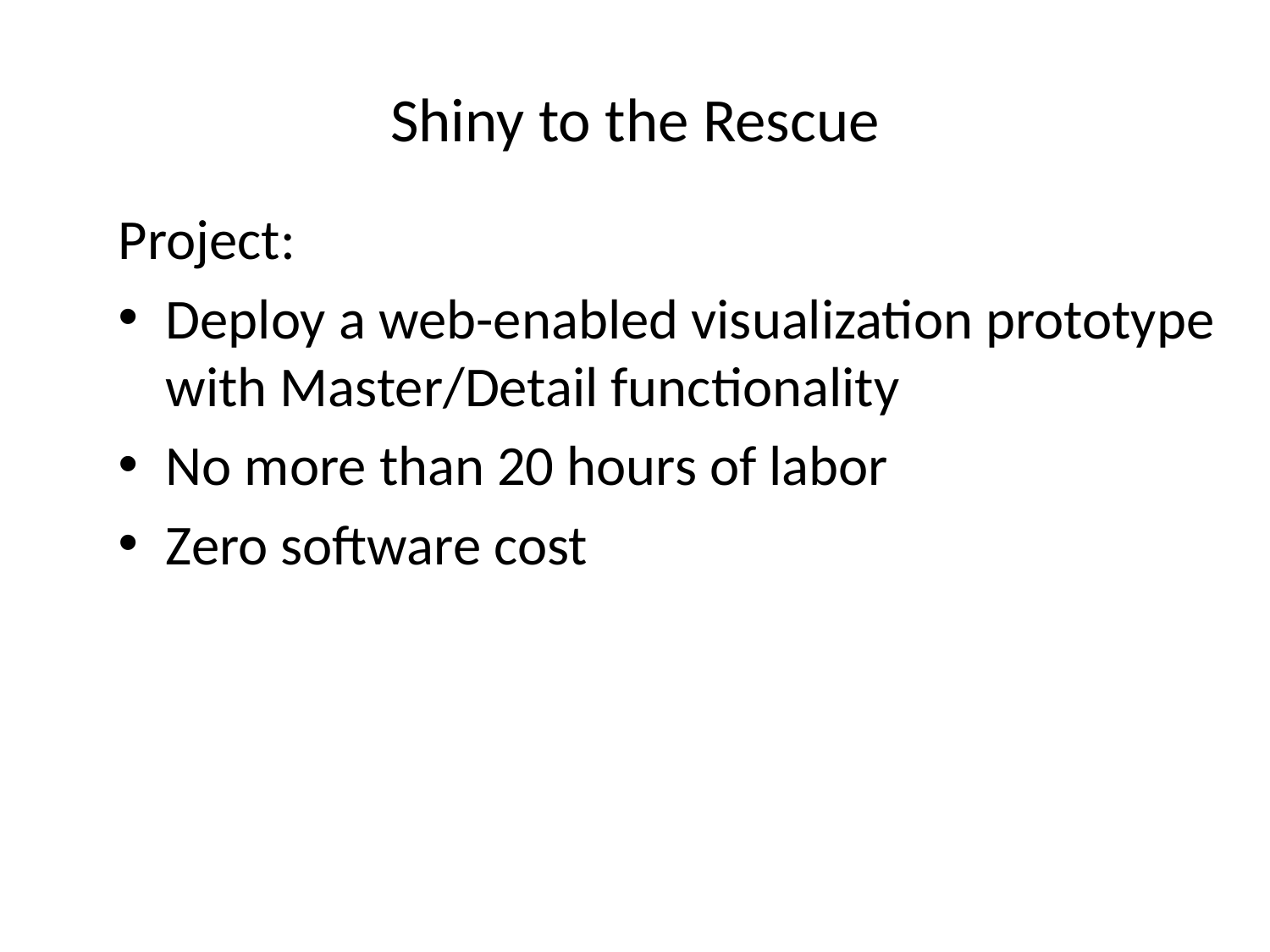

# Shiny to the Rescue
Project:
Deploy a web-enabled visualization prototype with Master/Detail functionality
No more than 20 hours of labor
Zero software cost